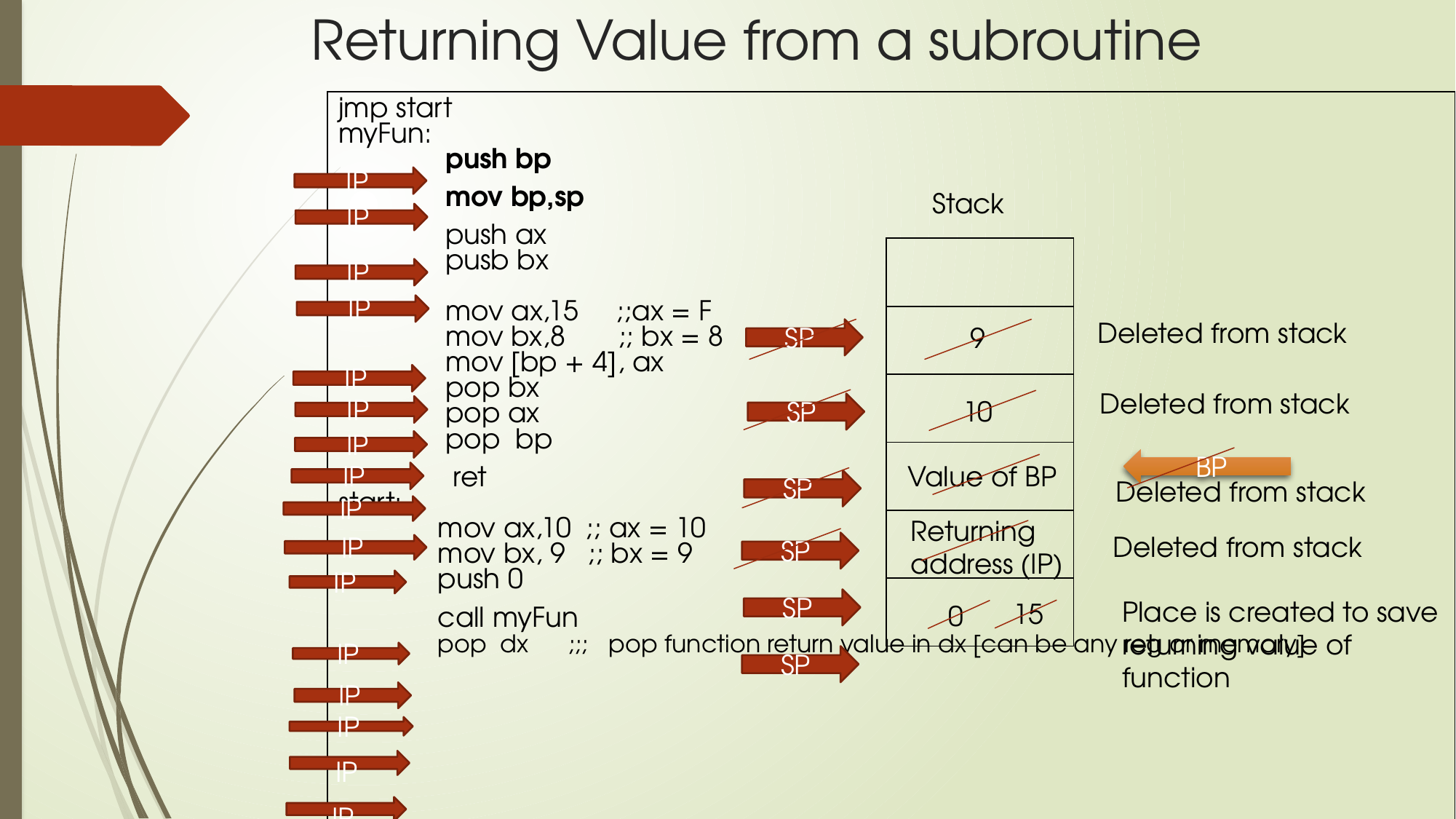

# Returning Value from a subroutine
| jmp start myFun: push bp mov bp,sp push ax pusb bx mov ax,15 ;;ax = F mov bx,8 ;; bx = 8 mov [bp + 4], ax pop bx pop ax pop bp ret start: mov ax,10 ;; ax = 10 mov bx, 9 ;; bx = 9 push 0 call myFun pop dx ;;; pop function return value in dx [can be any reg or memory] |
| --- |
IP
Stack
IP
|  |
| --- |
|  |
|  |
|  |
|  |
|  |
IP
IP
Deleted from stack
9

SP
IP
Deleted from stack
10

SP
IP
IP
BP
Value of BP

IP
Deleted from stack
SP
IP
Returning address (IP)

Deleted from stack
SP
IP
IP
SP
Place is created to save returning value of function
15
0
IP
SP
IP
IP
IP
IP